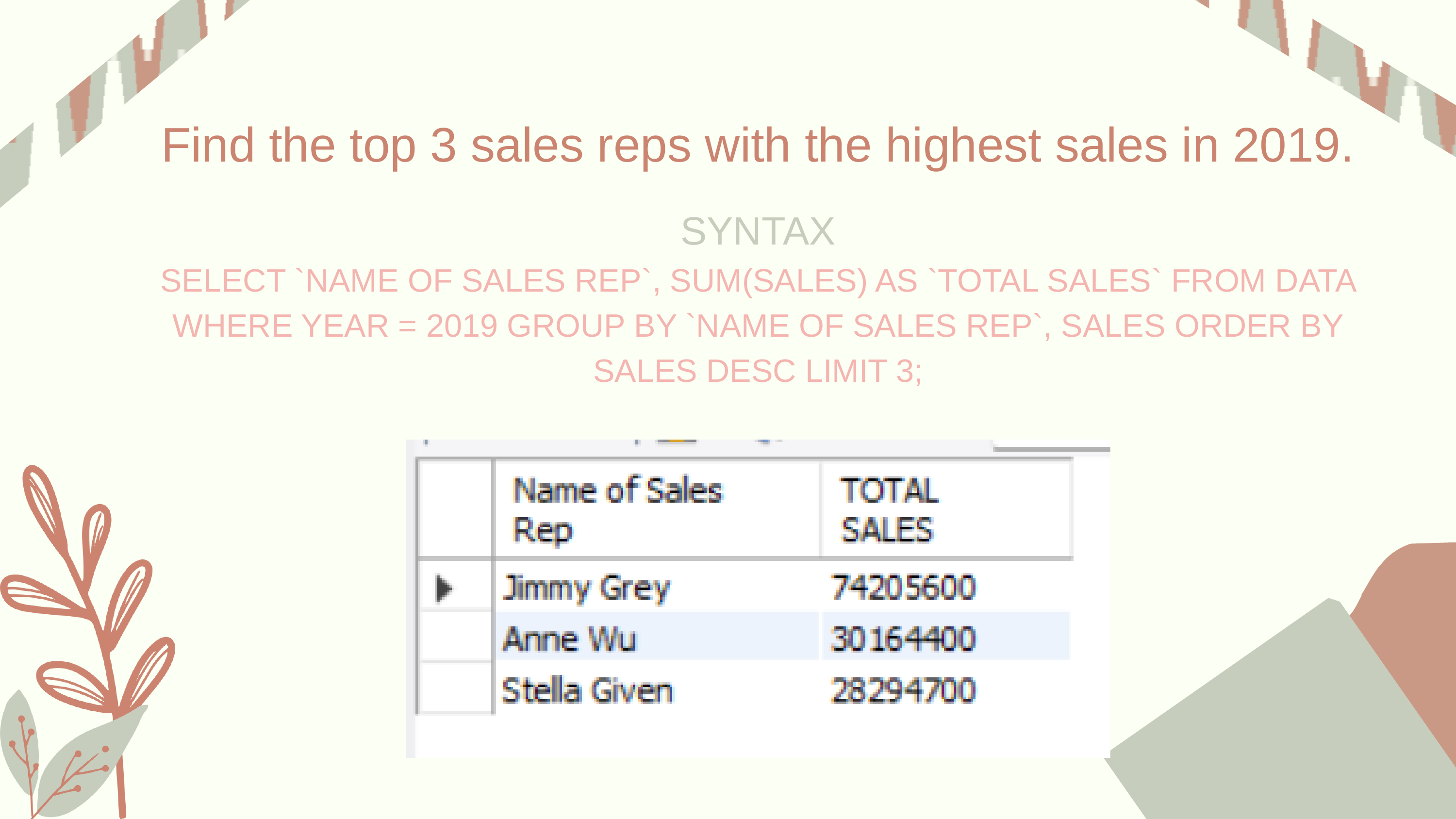

Find the top 3 sales reps with the highest sales in 2019.
SYNTAX
SELECT `NAME OF SALES REP`, SUM(SALES) AS `TOTAL SALES` FROM DATA WHERE YEAR = 2019 GROUP BY `NAME OF SALES REP`, SALES ORDER BY SALES DESC LIMIT 3;